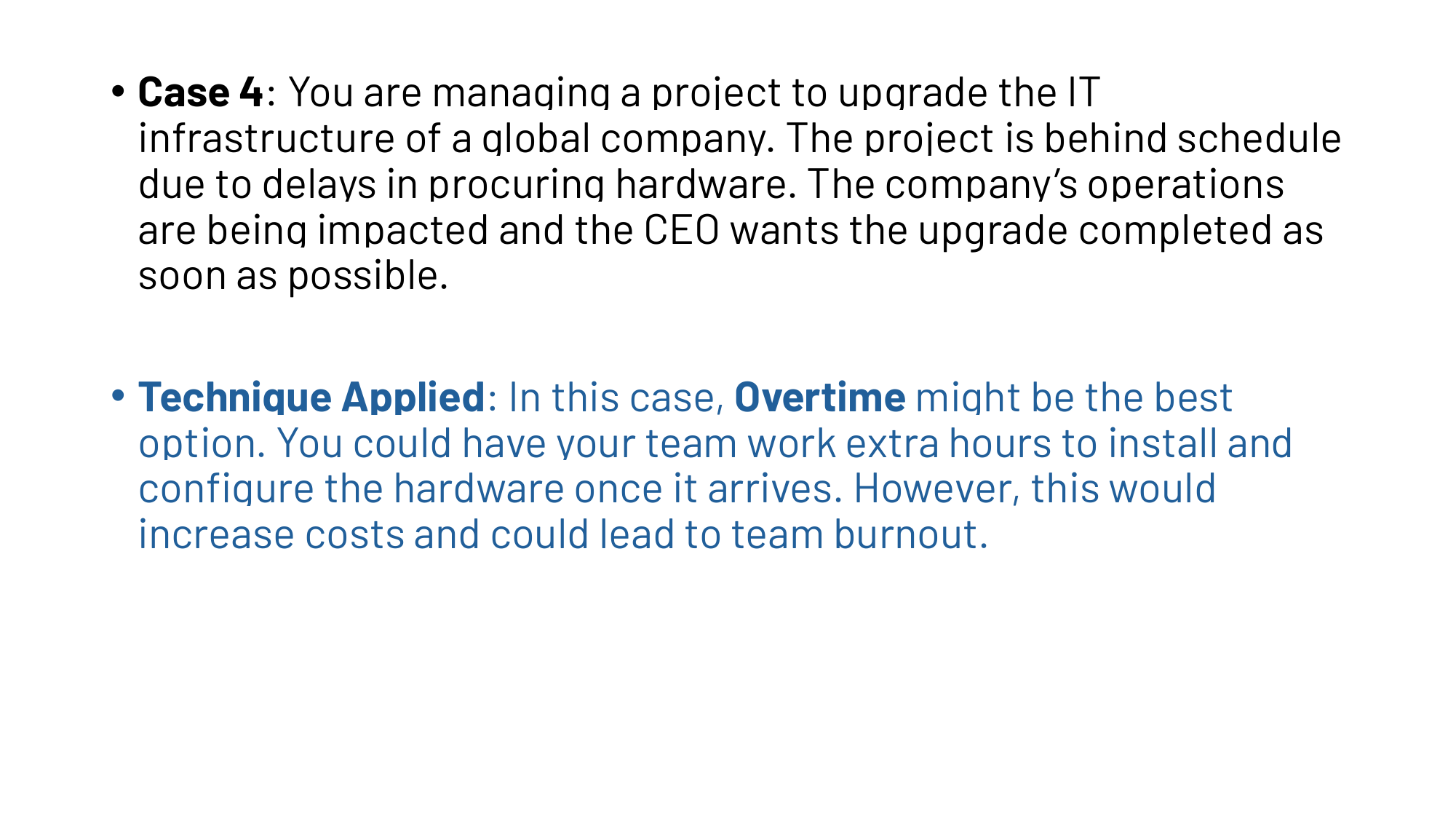

Case 4: You are managing a project to upgrade the IT infrastructure of a global company. The project is behind schedule due to delays in procuring hardware. The company’s operations are being impacted and the CEO wants the upgrade completed as soon as possible.

Technique Applied: In this case, Overtime might be the best option. You could have your team work extra hours to install and configure the hardware once it arrives. However, this would increase costs and could lead to team burnout.